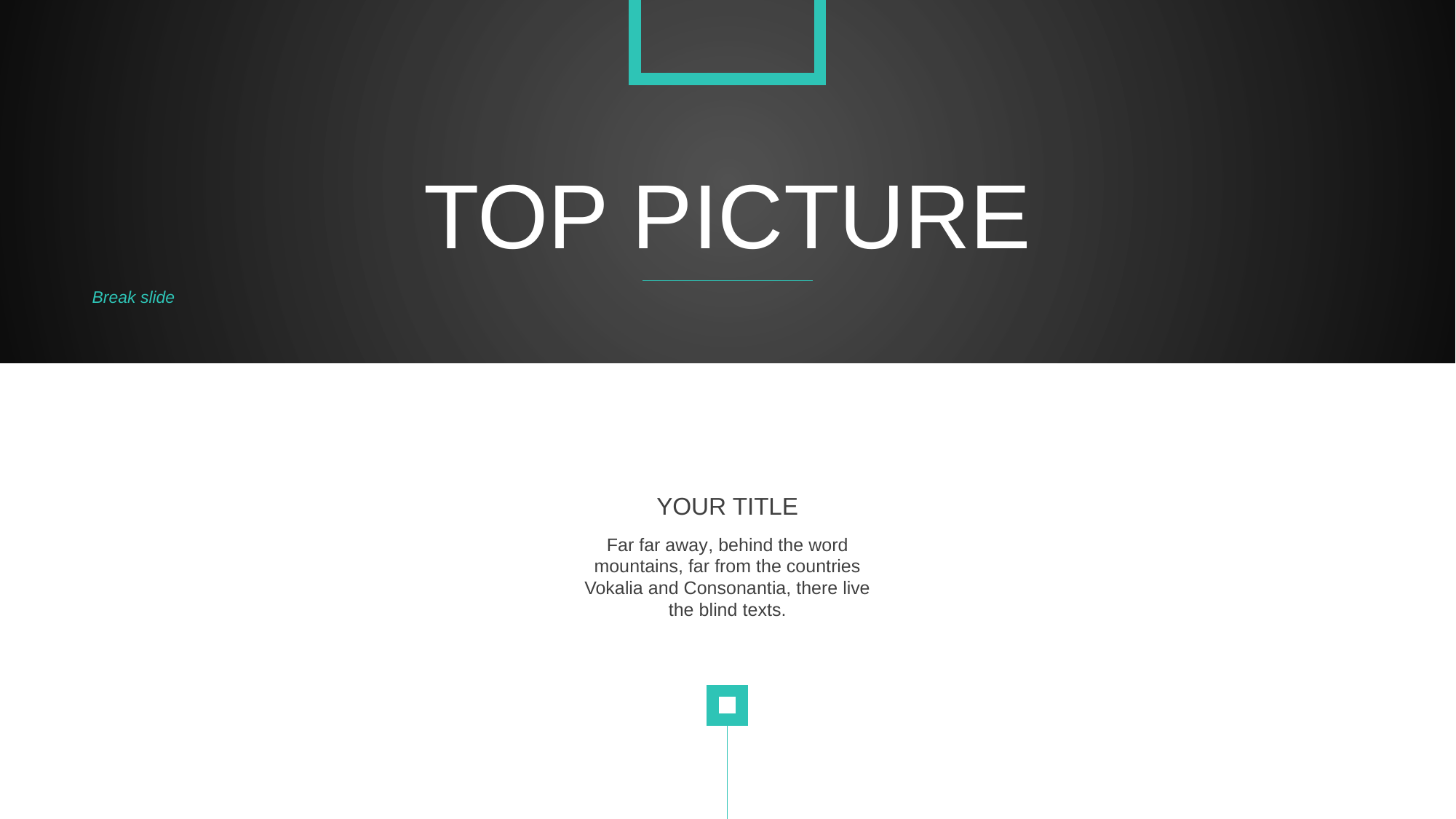

TOP PICTURE
Break slide
Break slide
YOUR TITLE
Far far away, behind the word mountains, far from the countries Vokalia and Consonantia, there live the blind texts.